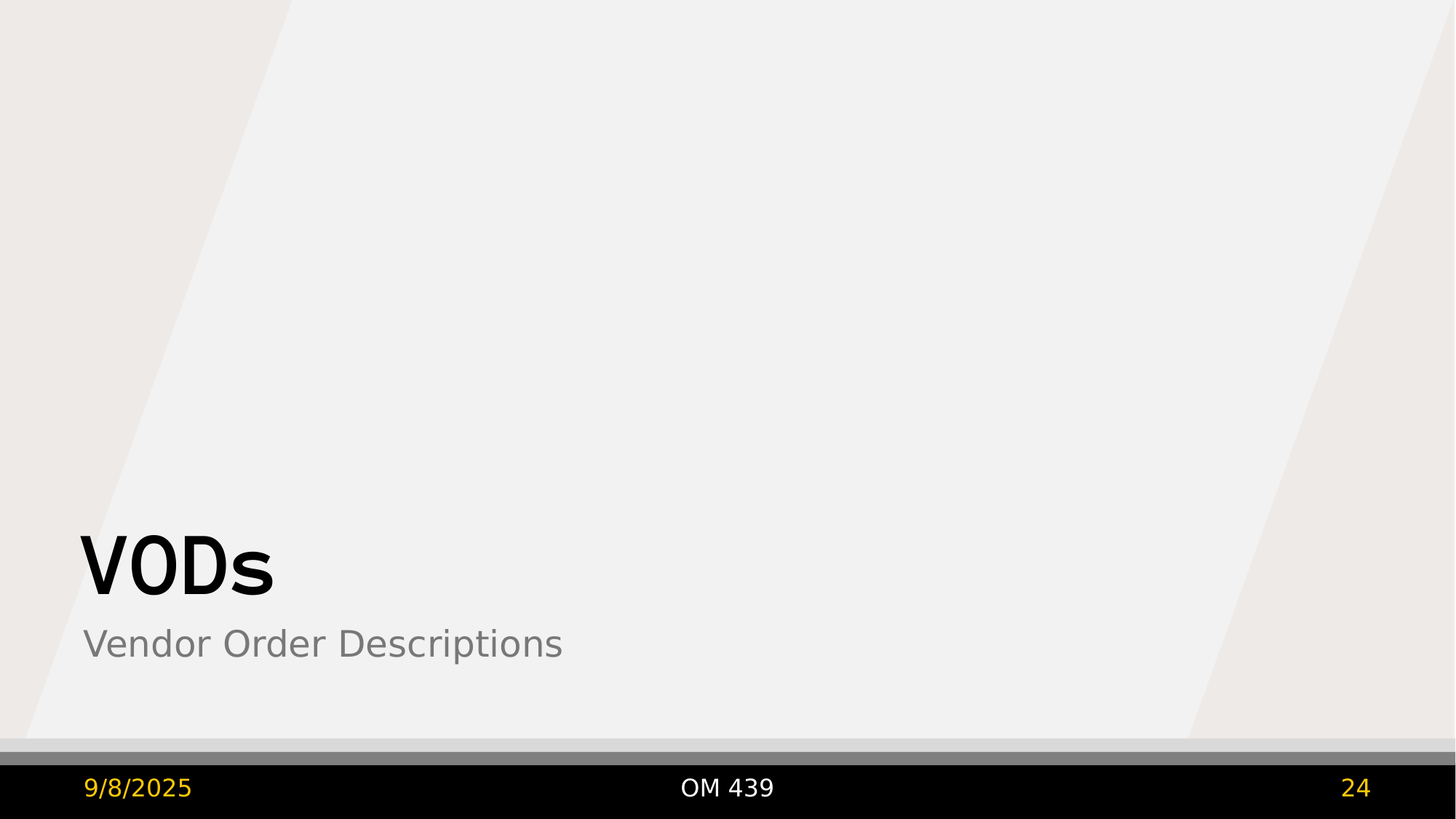

# VODs
Vendor Order Descriptions
OM 439
9/8/2025
24